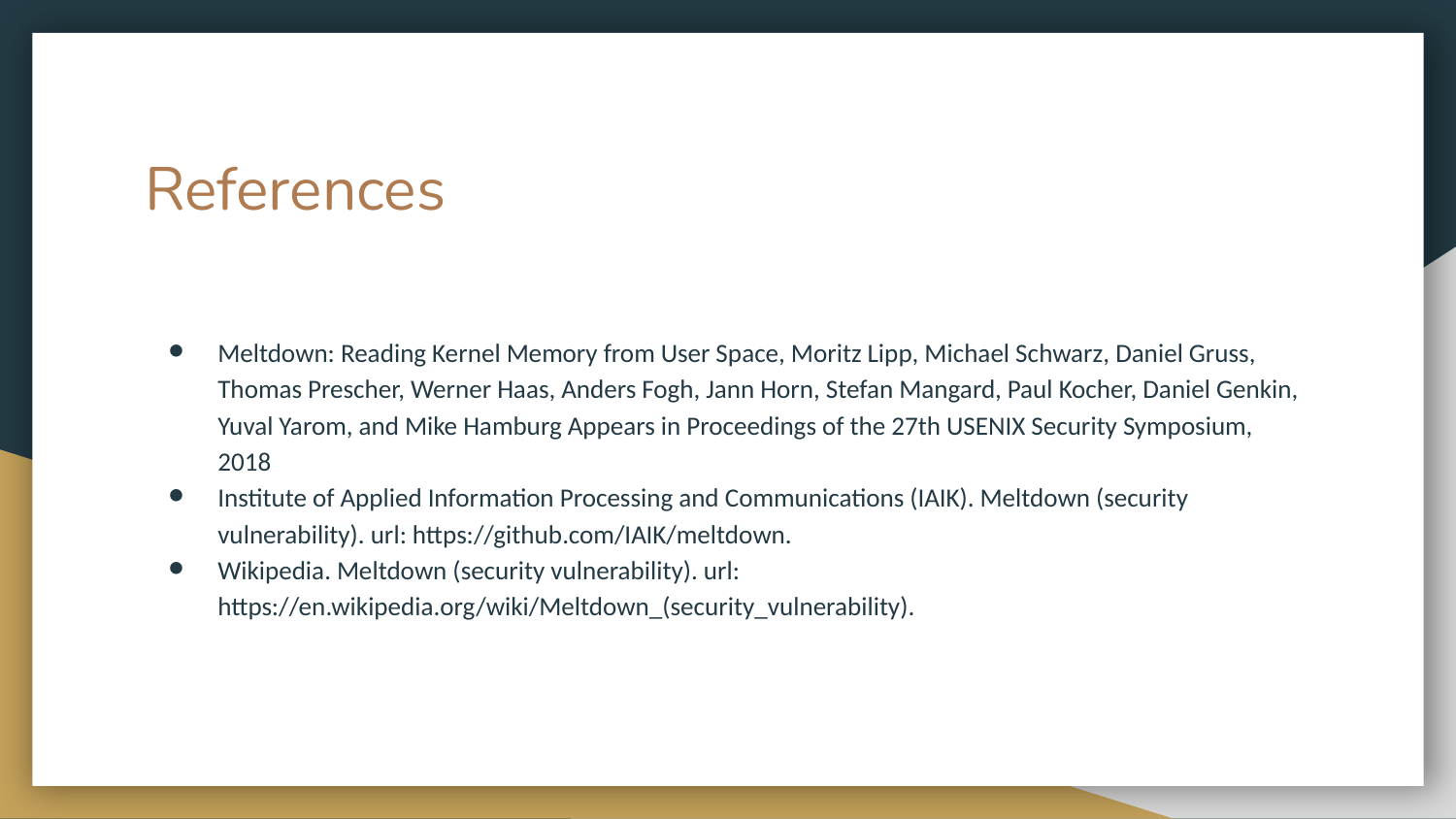

# References
Meltdown: Reading Kernel Memory from User Space, Moritz Lipp, Michael Schwarz, Daniel Gruss, Thomas Prescher, Werner Haas, Anders Fogh, Jann Horn, Stefan Mangard, Paul Kocher, Daniel Genkin, Yuval Yarom, and Mike Hamburg Appears in Proceedings of the 27th USENIX Security Symposium, 2018
Institute of Applied Information Processing and Communications (IAIK). Meltdown (security vulnerability). url: https://github.com/IAIK/meltdown.
Wikipedia. Meltdown (security vulnerability). url: https://en.wikipedia.org/wiki/Meltdown_(security_vulnerability).